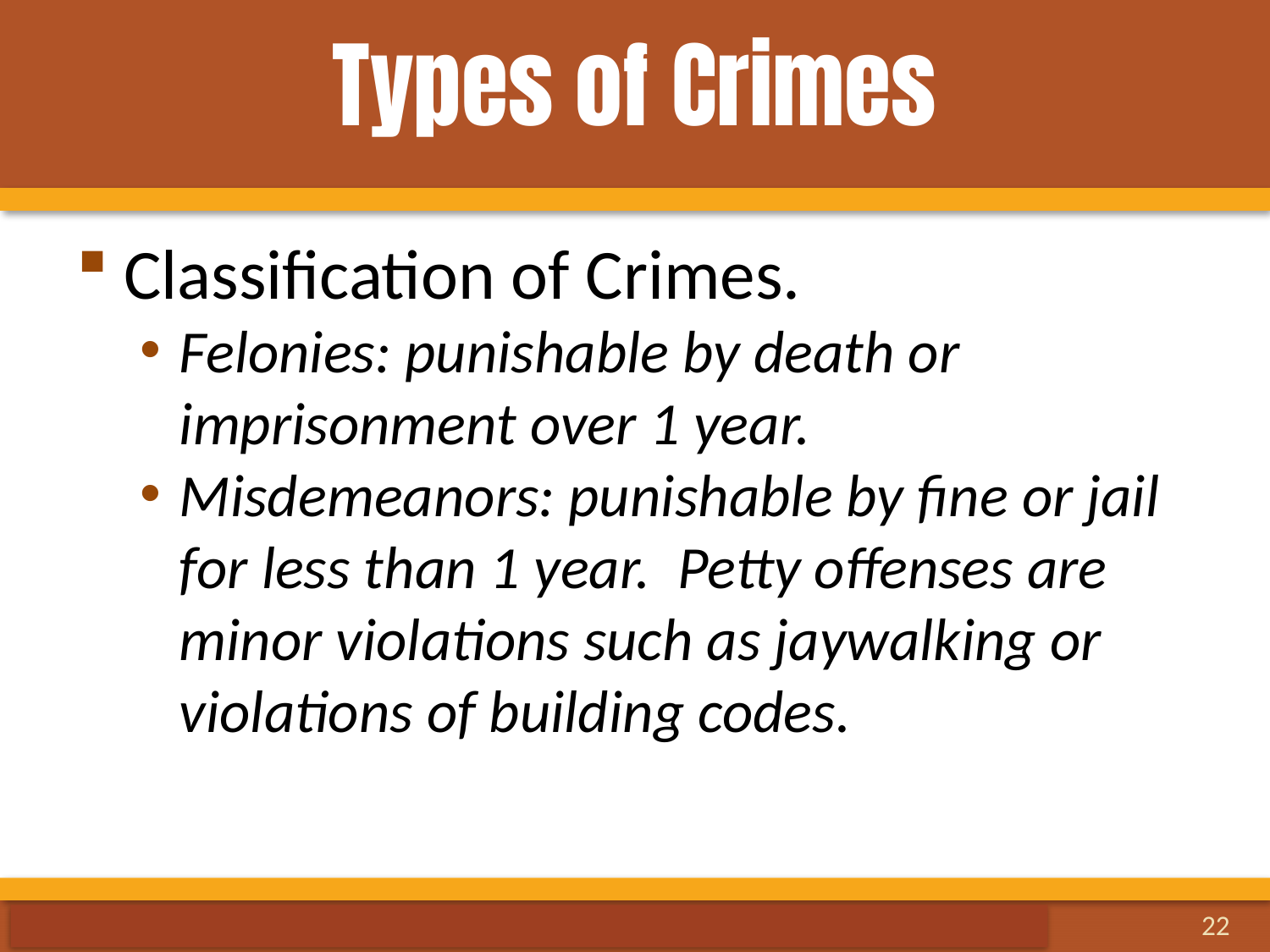

# Types of Crimes
Classification of Crimes.
Felonies: punishable by death or imprisonment over 1 year.
Misdemeanors: punishable by fine or jail for less than 1 year.  Petty offenses are minor violations such as jaywalking or violations of building codes.
22